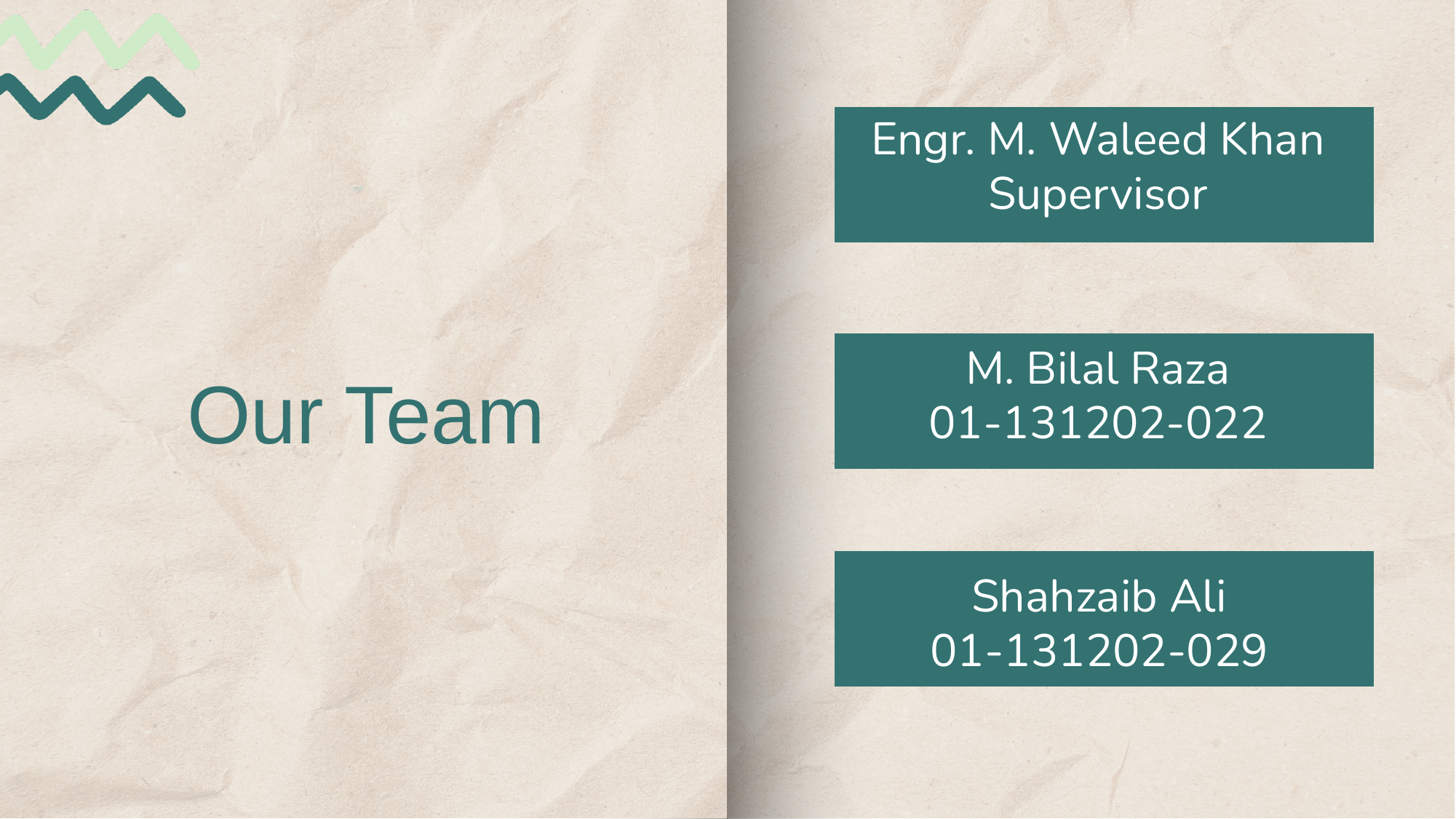

Engr. M. Waleed Khan
Supervisor
Our Team

M. Bilal Raza
01-131202-022

Shahzaib Ali
01-131202-029